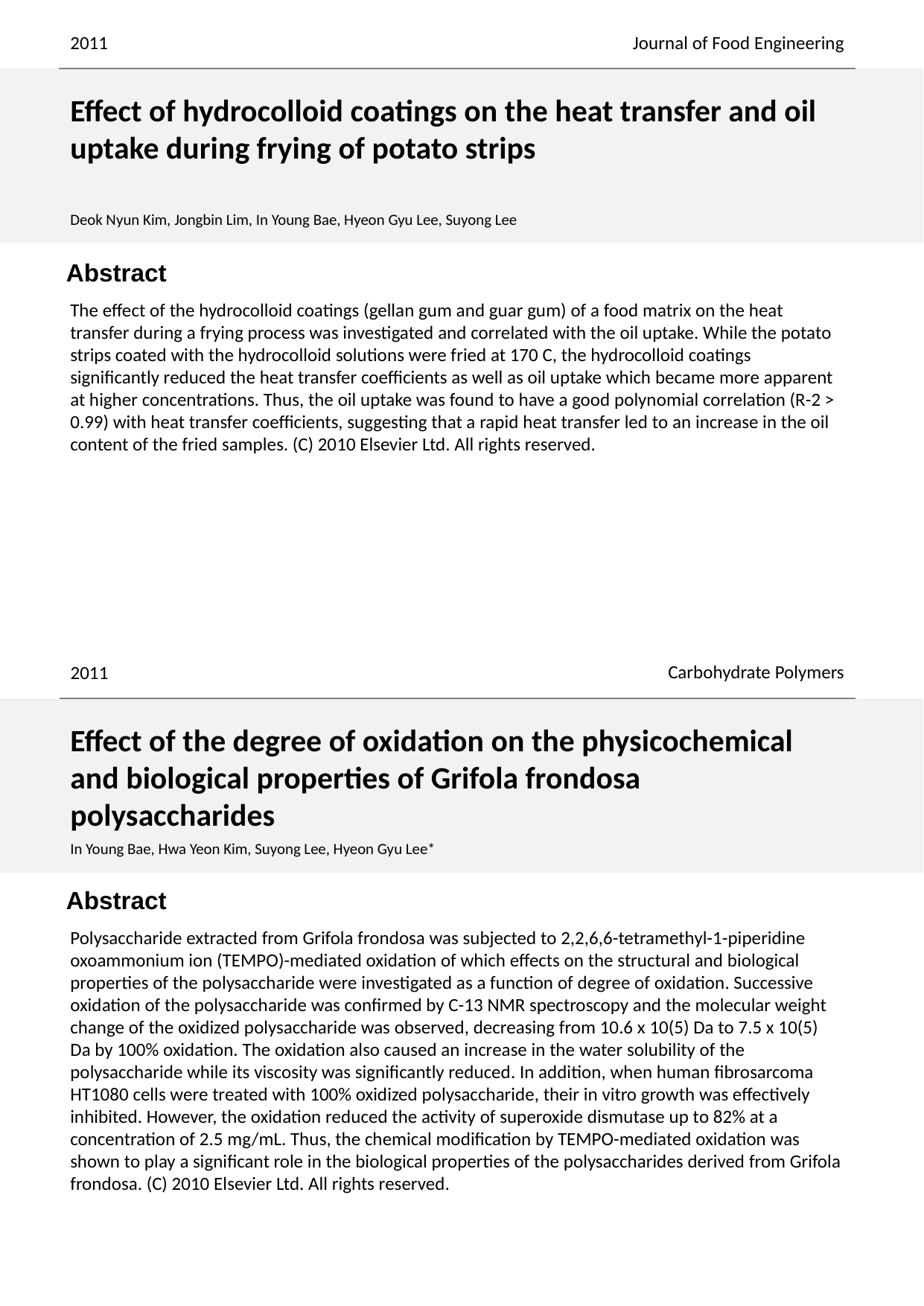

2011
Journal of Food Engineering
Effect of hydrocolloid coatings on the heat transfer and oil uptake during frying of potato strips
Deok Nyun Kim, Jongbin Lim, In Young Bae, Hyeon Gyu Lee, Suyong Lee
The effect of the hydrocolloid coatings (gellan gum and guar gum) of a food matrix on the heat transfer during a frying process was investigated and correlated with the oil uptake. While the potato strips coated with the hydrocolloid solutions were fried at 170 C, the hydrocolloid coatings significantly reduced the heat transfer coefficients as well as oil uptake which became more apparent at higher concentrations. Thus, the oil uptake was found to have a good polynomial correlation (R-2 > 0.99) with heat transfer coefficients, suggesting that a rapid heat transfer led to an increase in the oil content of the fried samples. (C) 2010 Elsevier Ltd. All rights reserved.
Carbohydrate Polymers
2011
Effect of the degree of oxidation on the physicochemical and biological properties of Grifola frondosa polysaccharides
In Young Bae, Hwa Yeon Kim, Suyong Lee, Hyeon Gyu Lee*
Polysaccharide extracted from Grifola frondosa was subjected to 2,2,6,6-tetramethyl-1-piperidine oxoammonium ion (TEMPO)-mediated oxidation of which effects on the structural and biological properties of the polysaccharide were investigated as a function of degree of oxidation. Successive oxidation of the polysaccharide was confirmed by C-13 NMR spectroscopy and the molecular weight change of the oxidized polysaccharide was observed, decreasing from 10.6 x 10(5) Da to 7.5 x 10(5) Da by 100% oxidation. The oxidation also caused an increase in the water solubility of the polysaccharide while its viscosity was significantly reduced. In addition, when human fibrosarcoma HT1080 cells were treated with 100% oxidized polysaccharide, their in vitro growth was effectively inhibited. However, the oxidation reduced the activity of superoxide dismutase up to 82% at a concentration of 2.5 mg/mL. Thus, the chemical modification by TEMPO-mediated oxidation was shown to play a significant role in the biological properties of the polysaccharides derived from Grifola frondosa. (C) 2010 Elsevier Ltd. All rights reserved.